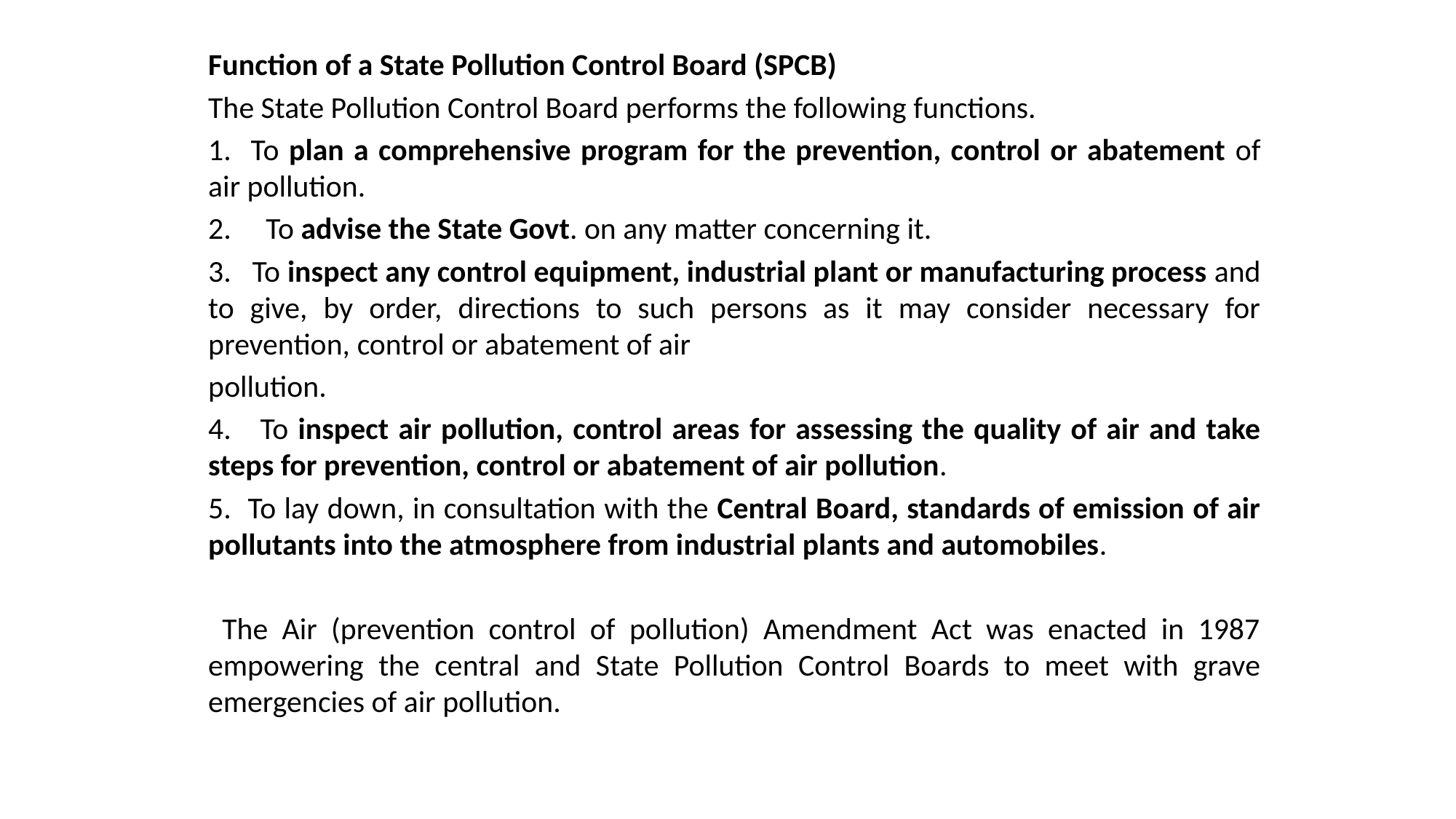

Function of a State Pollution Control Board (SPCB)
The State Pollution Control Board performs the following functions.
1.  To plan a comprehensive program for the prevention, control or abatement of air pollution.
2.     To advise the State Govt. on any matter concerning it.
3.   To inspect any control equipment, industrial plant or manufacturing process and to give, by order, directions to such persons as it may consider necessary for prevention, control or abatement of air
pollution.
4.   To inspect air pollution, control areas for assessing the quality of air and take steps for prevention, control or abatement of air pollution.
5.  To lay down, in consultation with the Central Board, standards of emission of air pollutants into the atmosphere from industrial plants and automobiles.

 The Air (prevention control of pollution) Amendment Act was enacted in 1987 empowering the central and State Pollution Control Boards to meet with grave emergencies of air pollution.